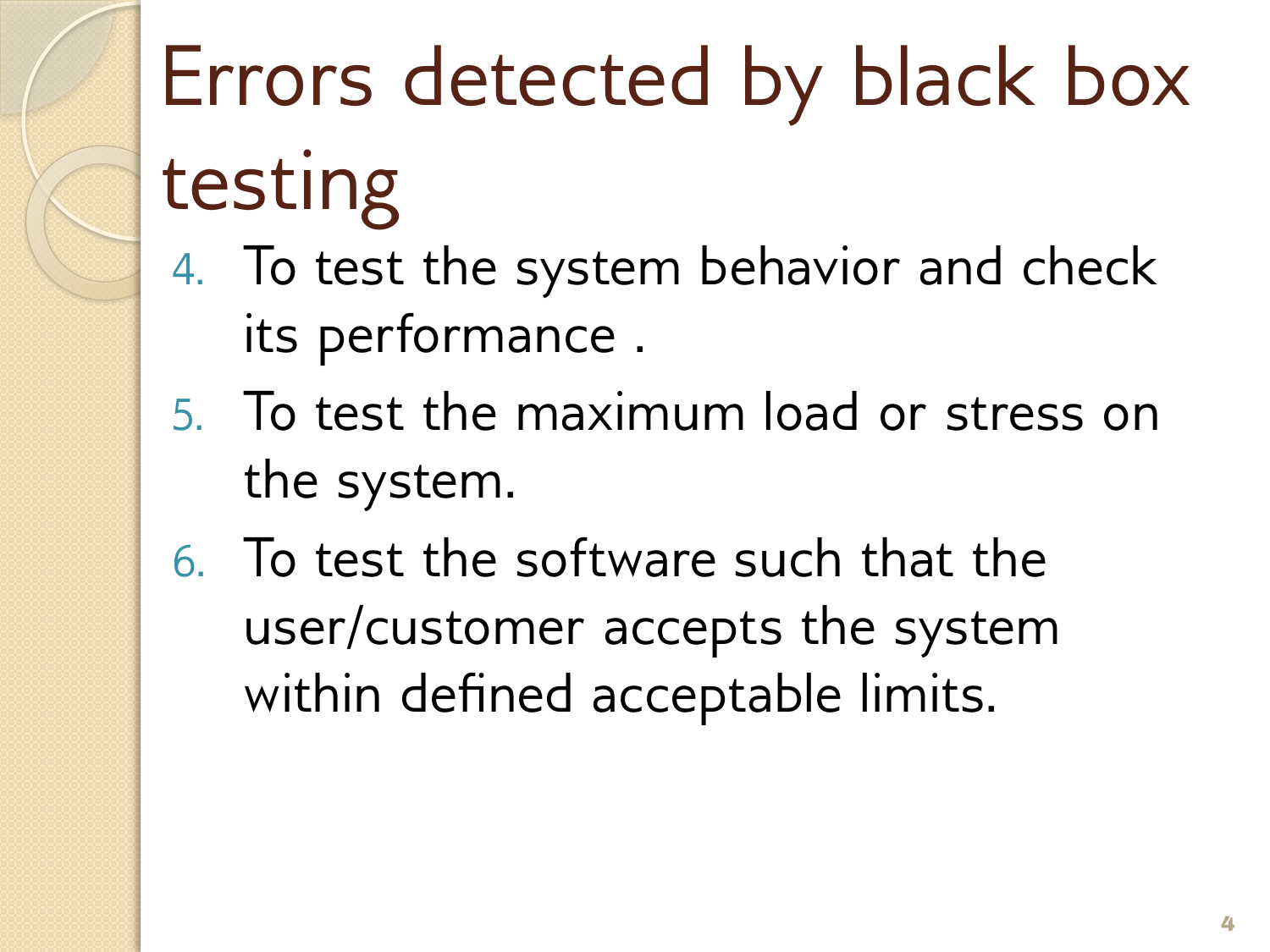

Errors detected by black box testing
To test the system behavior and check its performance .
To test the maximum load or stress on the system.
To test the software such that the user/customer accepts the system within defined acceptable limits.
4